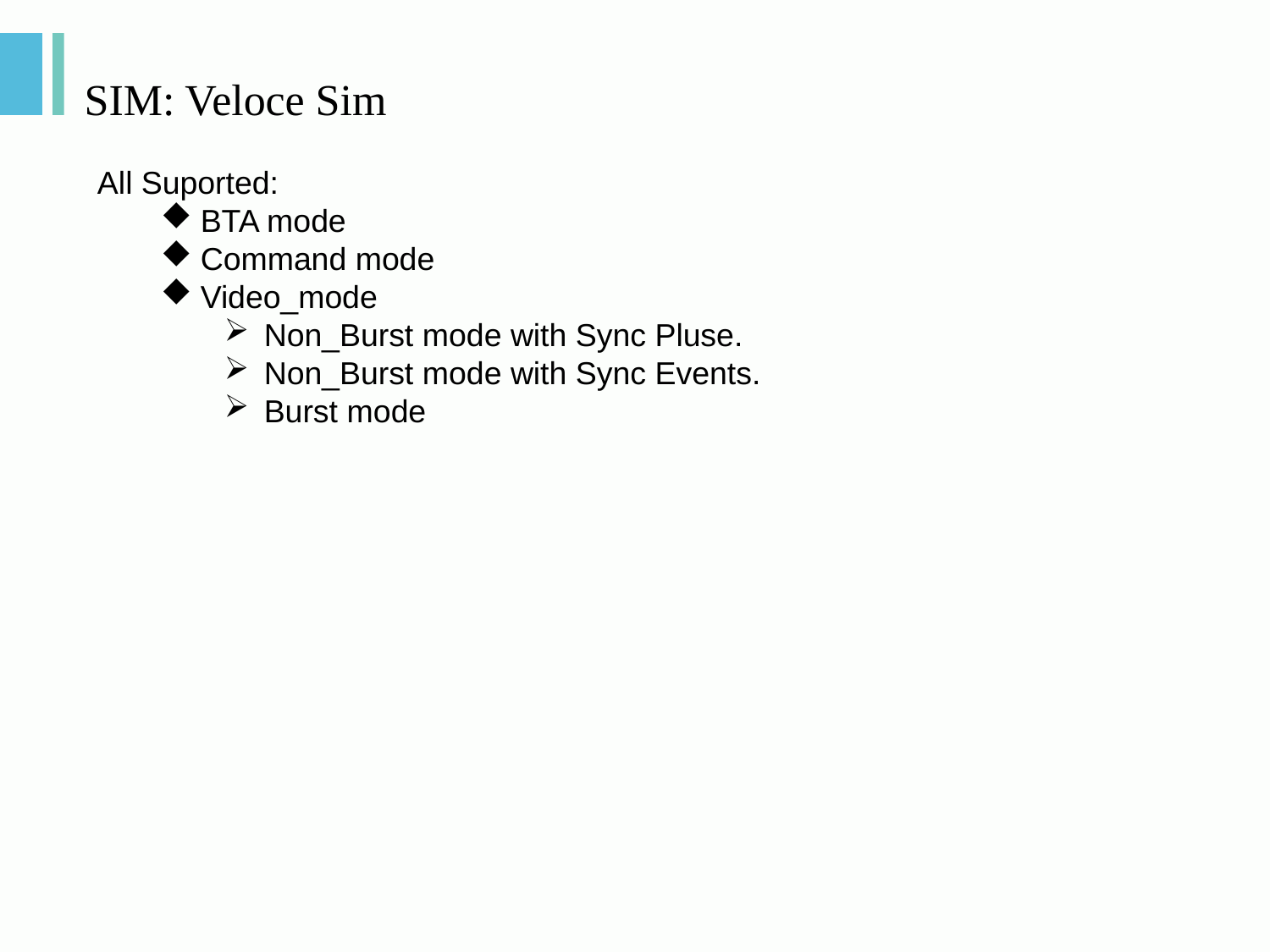

# SIM: Veloce Sim
All Suported:
BTA mode
Command mode
Video_mode
Non_Burst mode with Sync Pluse.
Non_Burst mode with Sync Events.
Burst mode